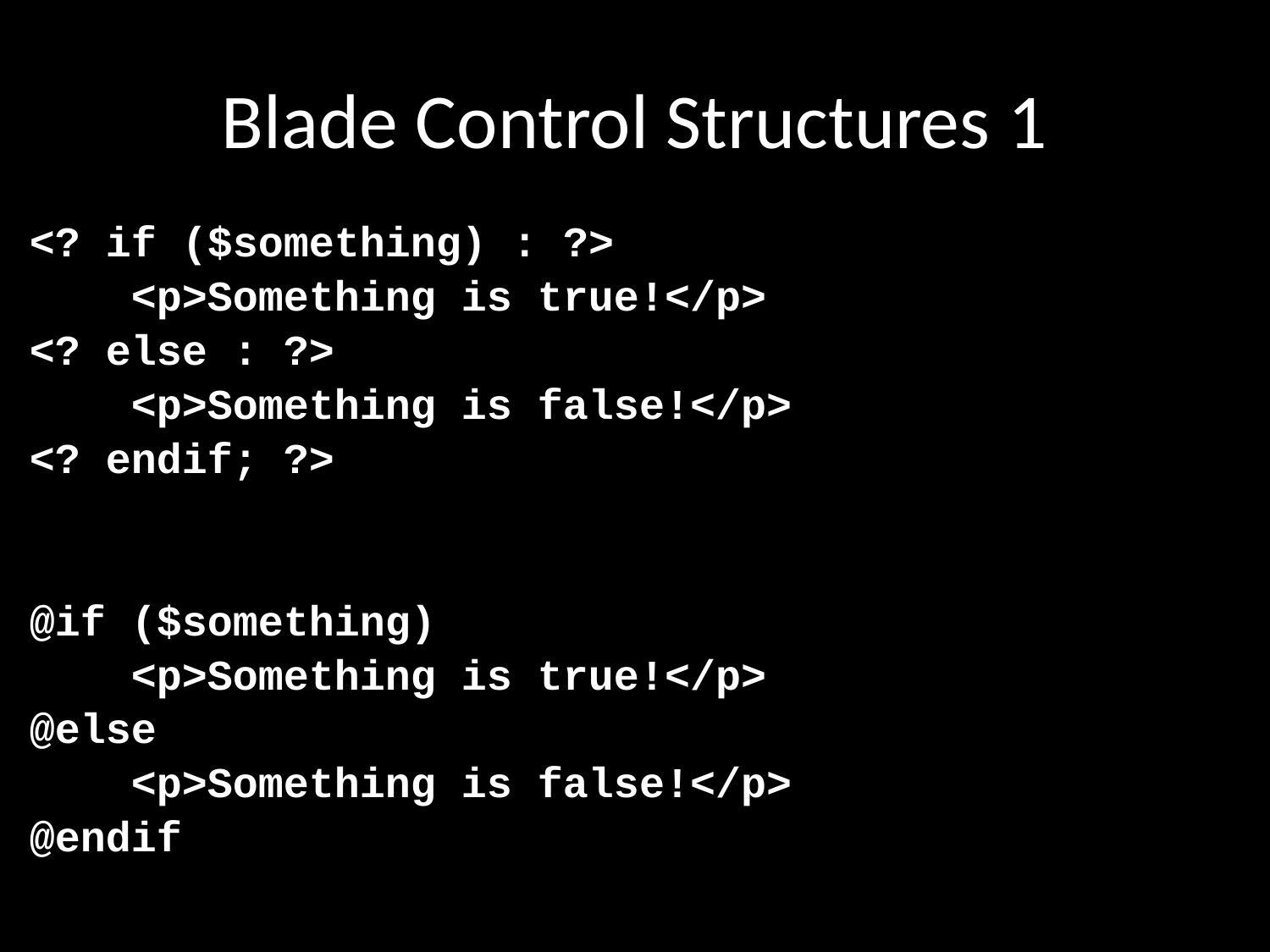

# Blade Control Structures 1
<? if ($something) : ?>
    <p>Something is true!</p>
<? else : ?>
    <p>Something is false!</p>
<? endif; ?>

@if ($something)
    <p>Something is true!</p>
@else
    <p>Something is false!</p>
@endif